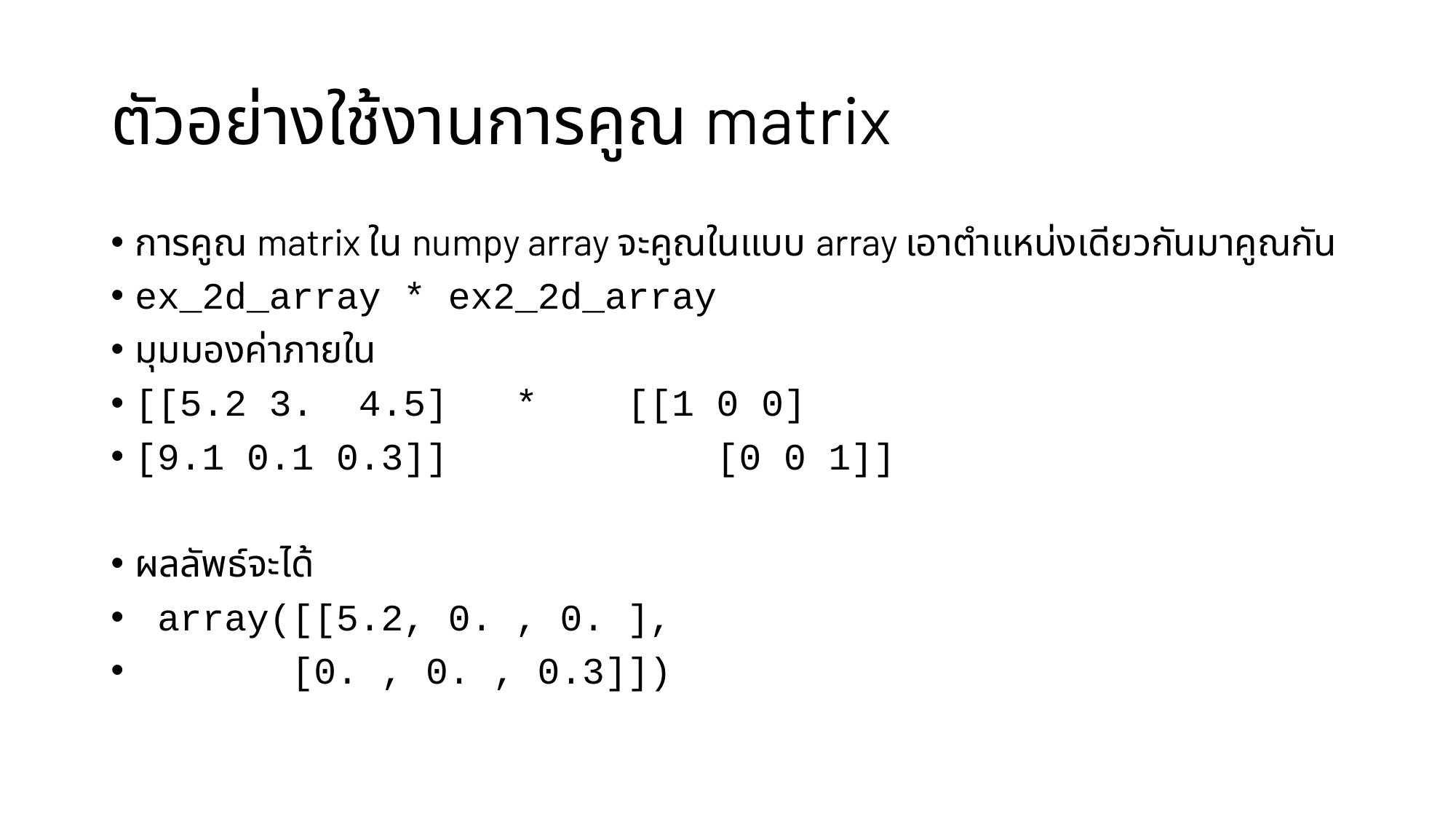

# ตัวอย่างใช้งานการคูณ matrix
การคูณ matrix ใน numpy array จะคูณในแบบ array เอาตำแหน่งเดียวกันมาคูณกัน
ex_2d_array * ex2_2d_array
มุมมองค่าภายใน
[[5.2 3.  4.5]   *    [[1 0 0]
[9.1 0.1 0.3]]            [0 0 1]]

ผลลัพธ์จะได้
 array([[5.2, 0. , 0. ],
       [0. , 0. , 0.3]])